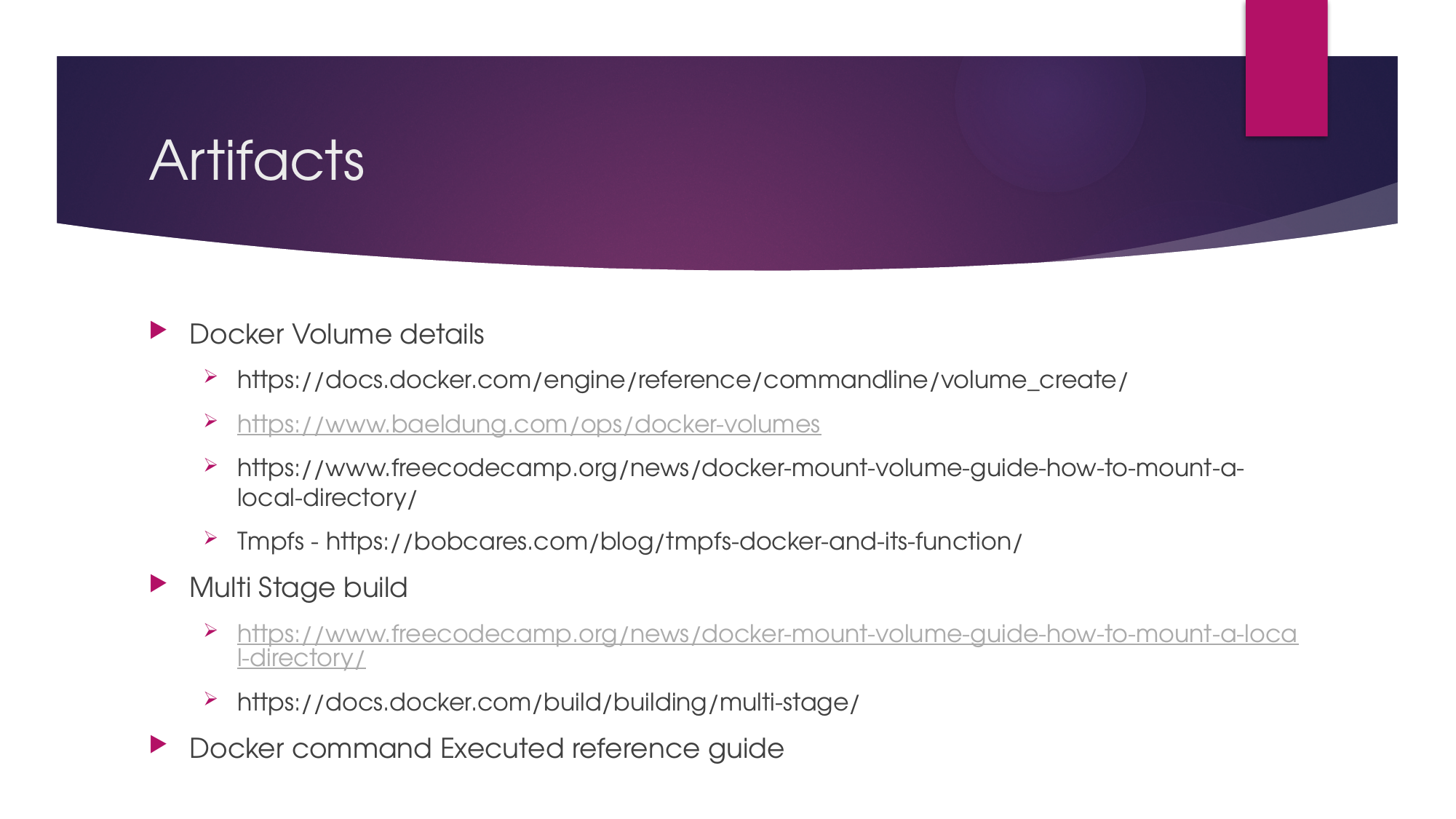

# Artifacts
Docker Volume details
https://docs.docker.com/engine/reference/commandline/volume_create/
https://www.baeldung.com/ops/docker-volumes
https://www.freecodecamp.org/news/docker-mount-volume-guide-how-to-mount-a-local-directory/
Tmpfs - https://bobcares.com/blog/tmpfs-docker-and-its-function/
Multi Stage build
https://www.freecodecamp.org/news/docker-mount-volume-guide-how-to-mount-a-local-directory/
https://docs.docker.com/build/building/multi-stage/
Docker command Executed reference guide